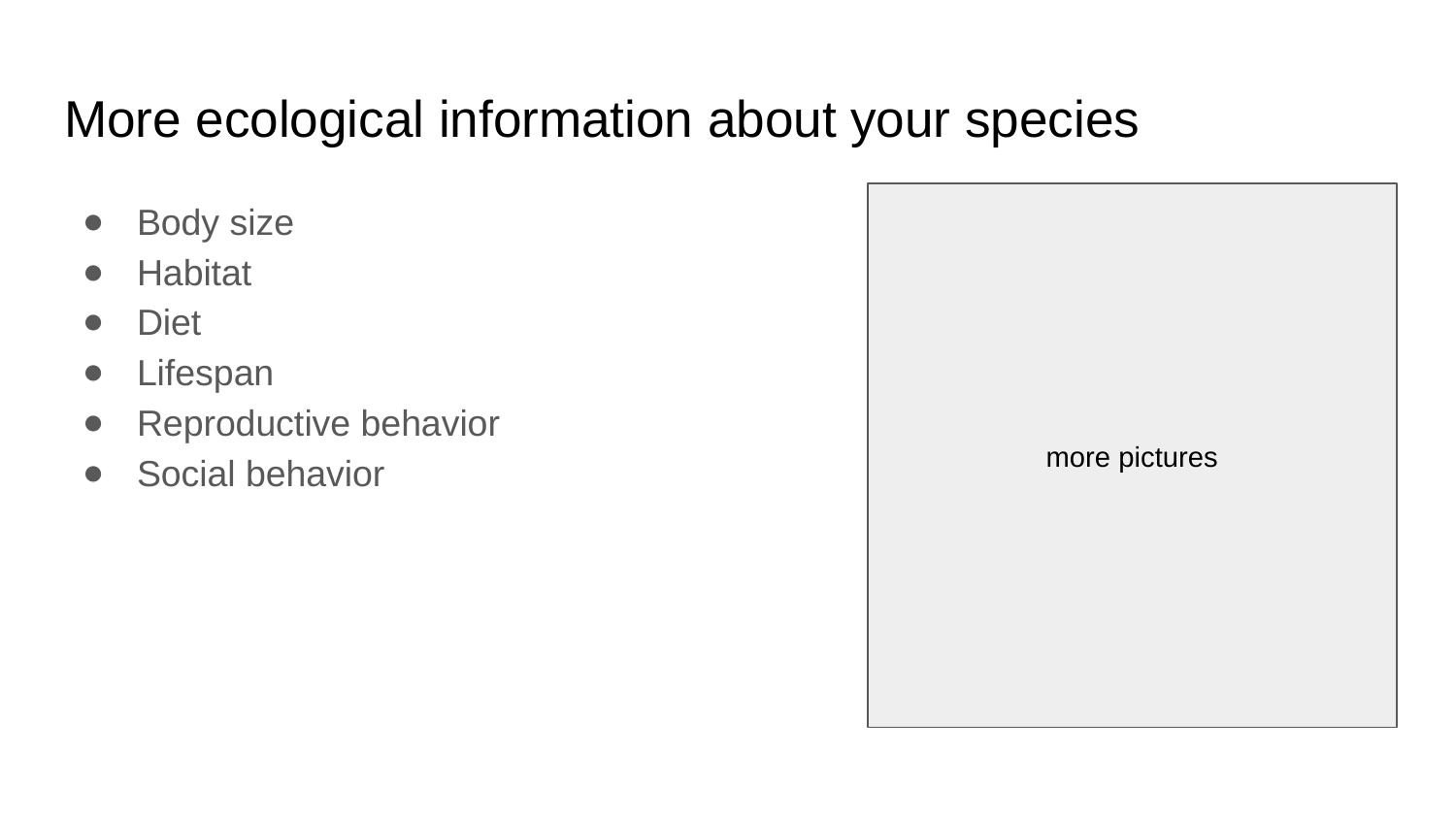

# More ecological information about your species
Body size
Habitat
Diet
Lifespan
Reproductive behavior
Social behavior
more pictures